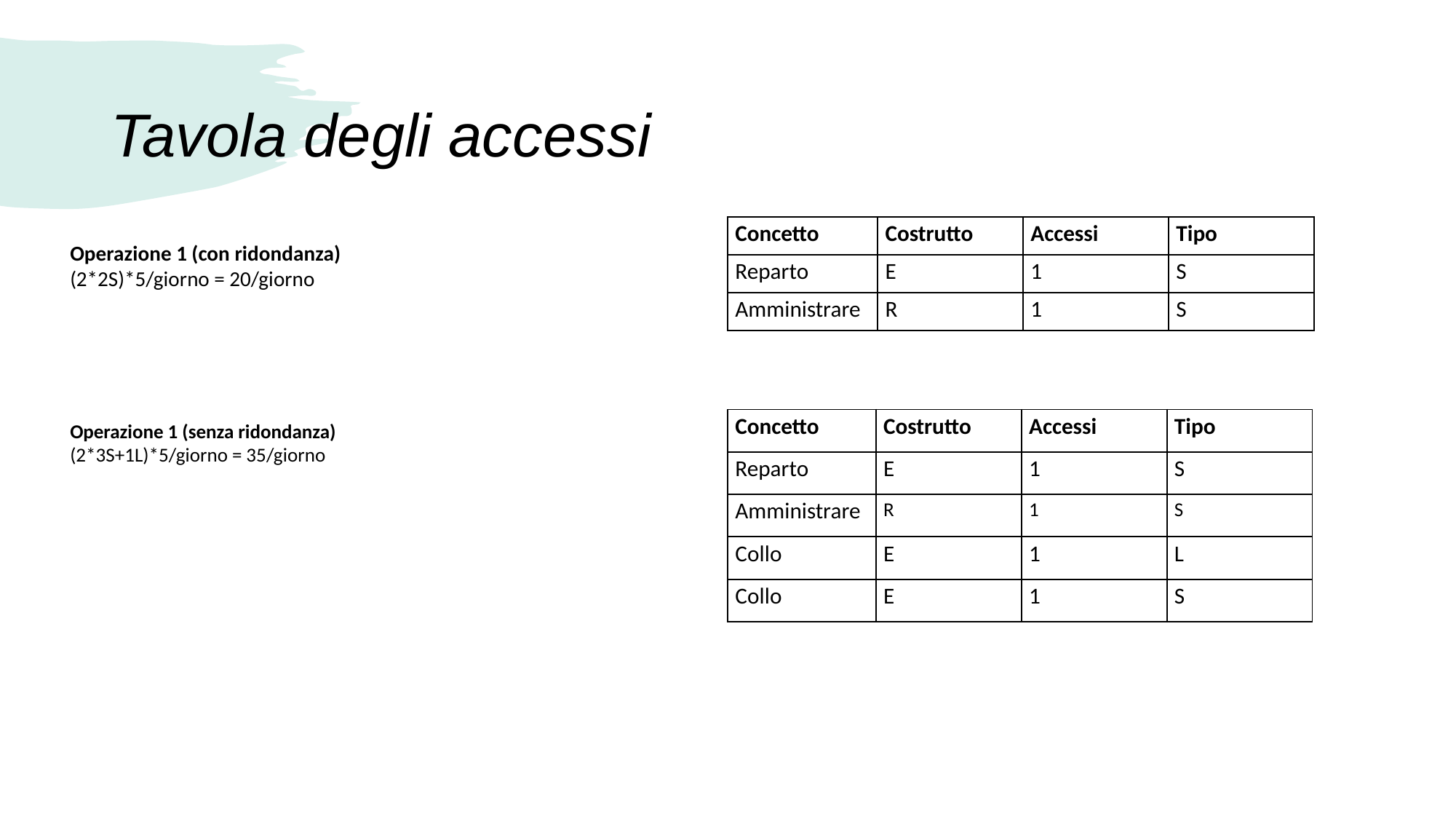

# Tavola degli accessi
| Concetto | Costrutto | Accessi | Tipo |
| --- | --- | --- | --- |
| Reparto | E | 1 | S |
| Amministrare | R | 1 | S |
Operazione 1 (con ridondanza)
(2*2S)*5/giorno = 20/giorno

| Concetto | Costrutto | Accessi | Tipo |
| --- | --- | --- | --- |
| Reparto | E | 1 | S |
| Amministrare | R | 1 | S |
| Collo | E | 1 | L |
| Collo | E | 1 | S |
Operazione 1 (senza ridondanza)
(2*3S+1L)*5/giorno = 35/giorno